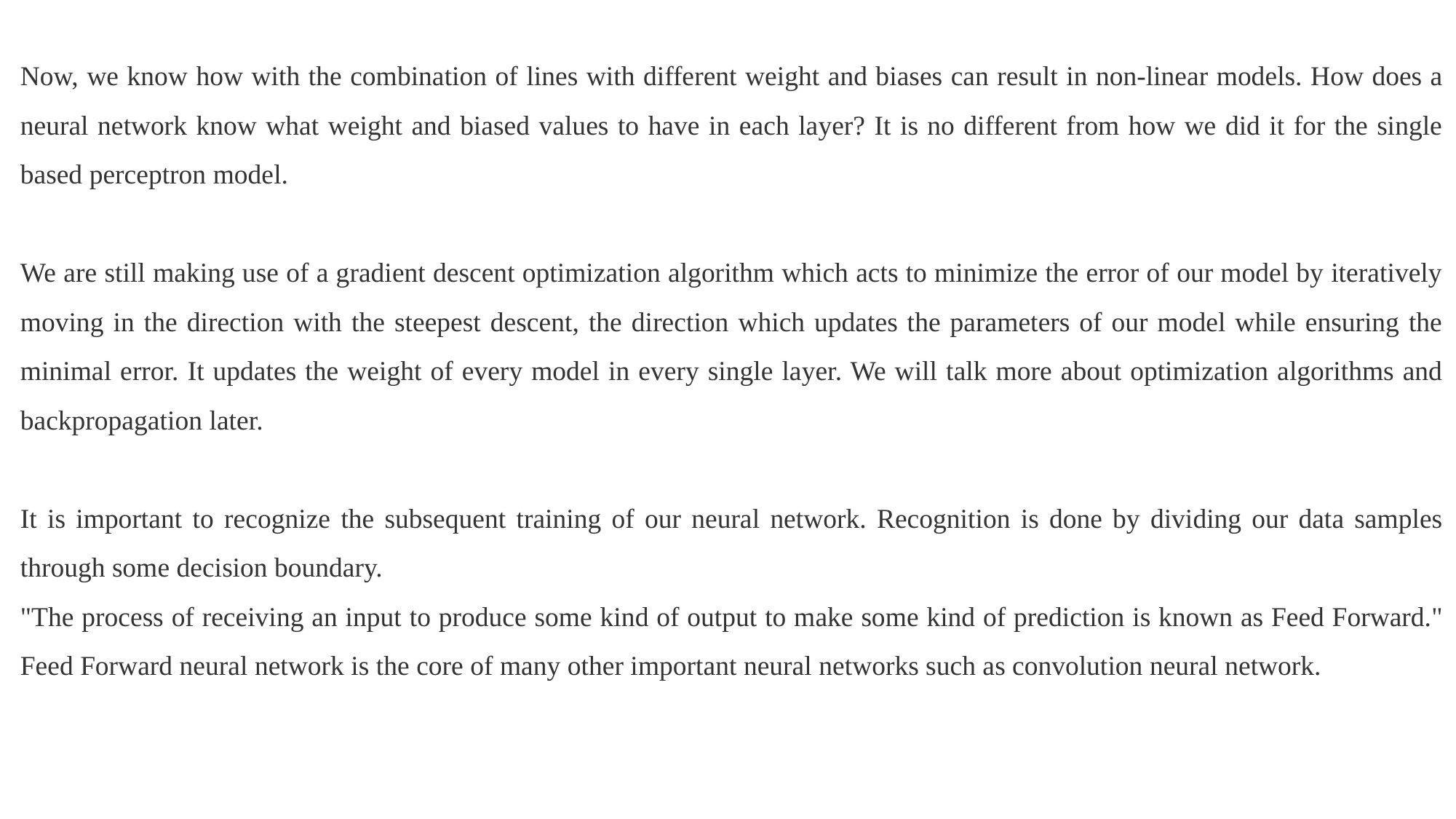

Now, we know how with the combination of lines with different weight and biases can result in non-linear models. How does a neural network know what weight and biased values to have in each layer? It is no different from how we did it for the single based perceptron model.

We are still making use of a gradient descent optimization algorithm which acts to minimize the error of our model by iteratively moving in the direction with the steepest descent, the direction which updates the parameters of our model while ensuring the minimal error. It updates the weight of every model in every single layer. We will talk more about optimization algorithms and backpropagation later.

It is important to recognize the subsequent training of our neural network. Recognition is done by dividing our data samples through some decision boundary.
"The process of receiving an input to produce some kind of output to make some kind of prediction is known as Feed Forward." Feed Forward neural network is the core of many other important neural networks such as convolution neural network.